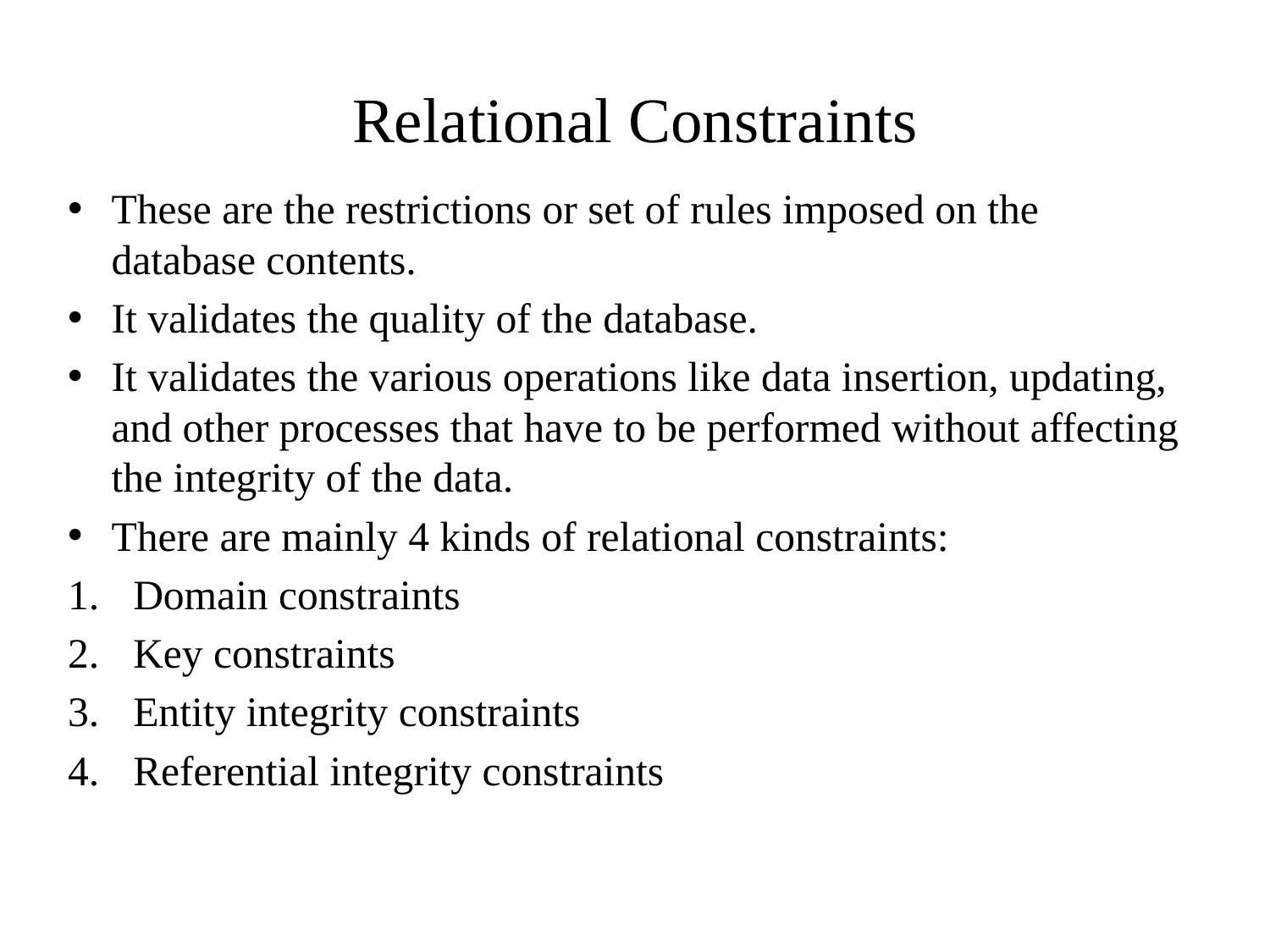

# Relational Constraints
These are the restrictions or set of rules imposed on the database contents.
It validates the quality of the database.
It validates the various operations like data insertion, updating, and other processes that have to be performed without affecting the integrity of the data.
There are mainly 4 kinds of relational constraints:
Domain constraints
Key constraints
Entity integrity constraints
Referential integrity constraints